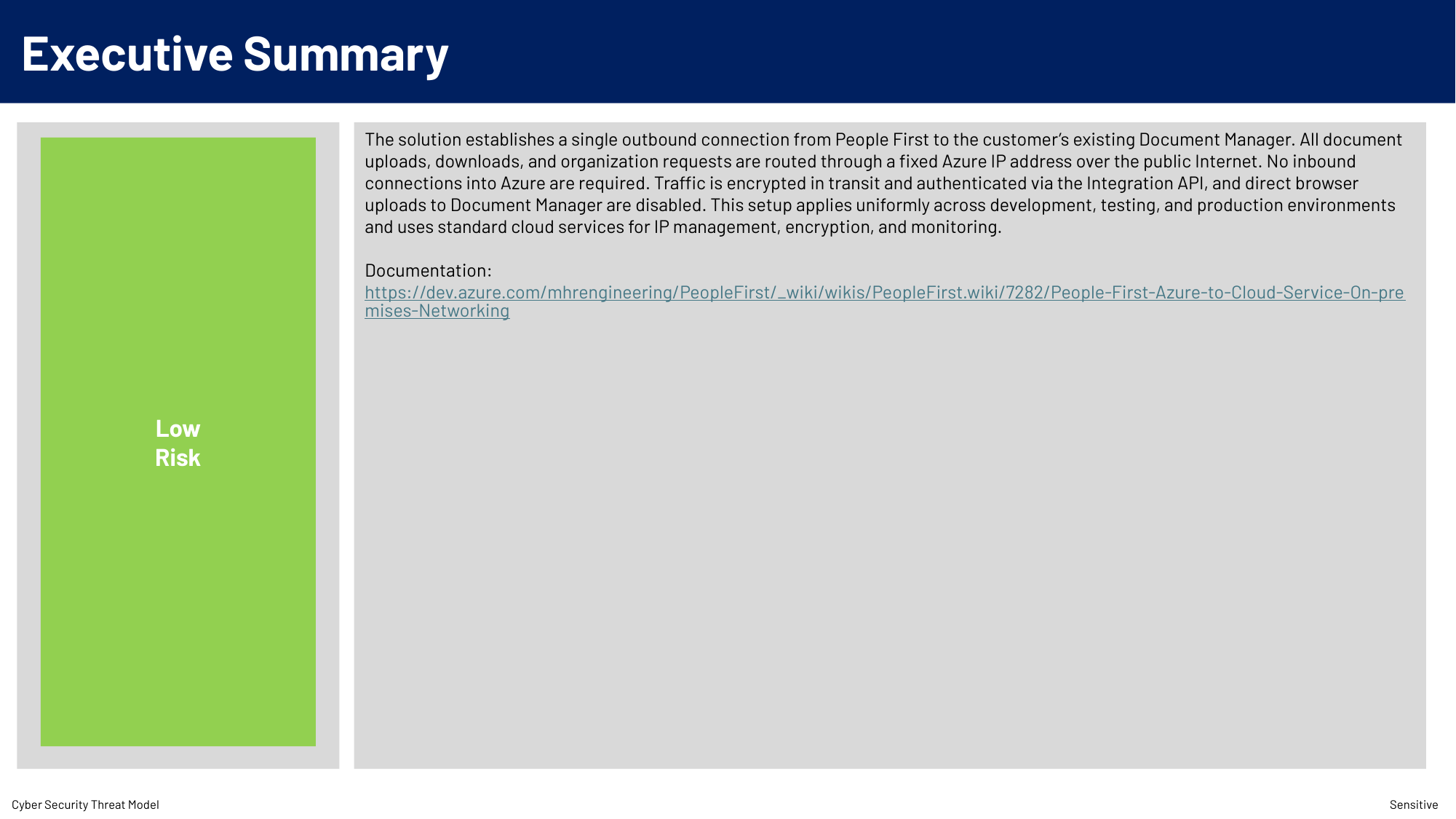

Executive Summary

The solution establishes a single outbound connection from People First to the customer’s existing Document Manager. All document uploads, downloads, and organization requests are routed through a fixed Azure IP address over the public Internet. No inbound connections into Azure are required. Traffic is encrypted in transit and authenticated via the Integration API, and direct browser uploads to Document Manager are disabled. This setup applies uniformly across development, testing, and production environments and uses standard cloud services for IP management, encryption, and monitoring.

Documentation: https://dev.azure.com/mhrengineering/PeopleFirst/_wiki/wikis/PeopleFirst.wiki/7282/People-First-Azure-to-Cloud-Service-On-premises-Networking

Low
Risk
Cyber Security Threat Model	Sensitive